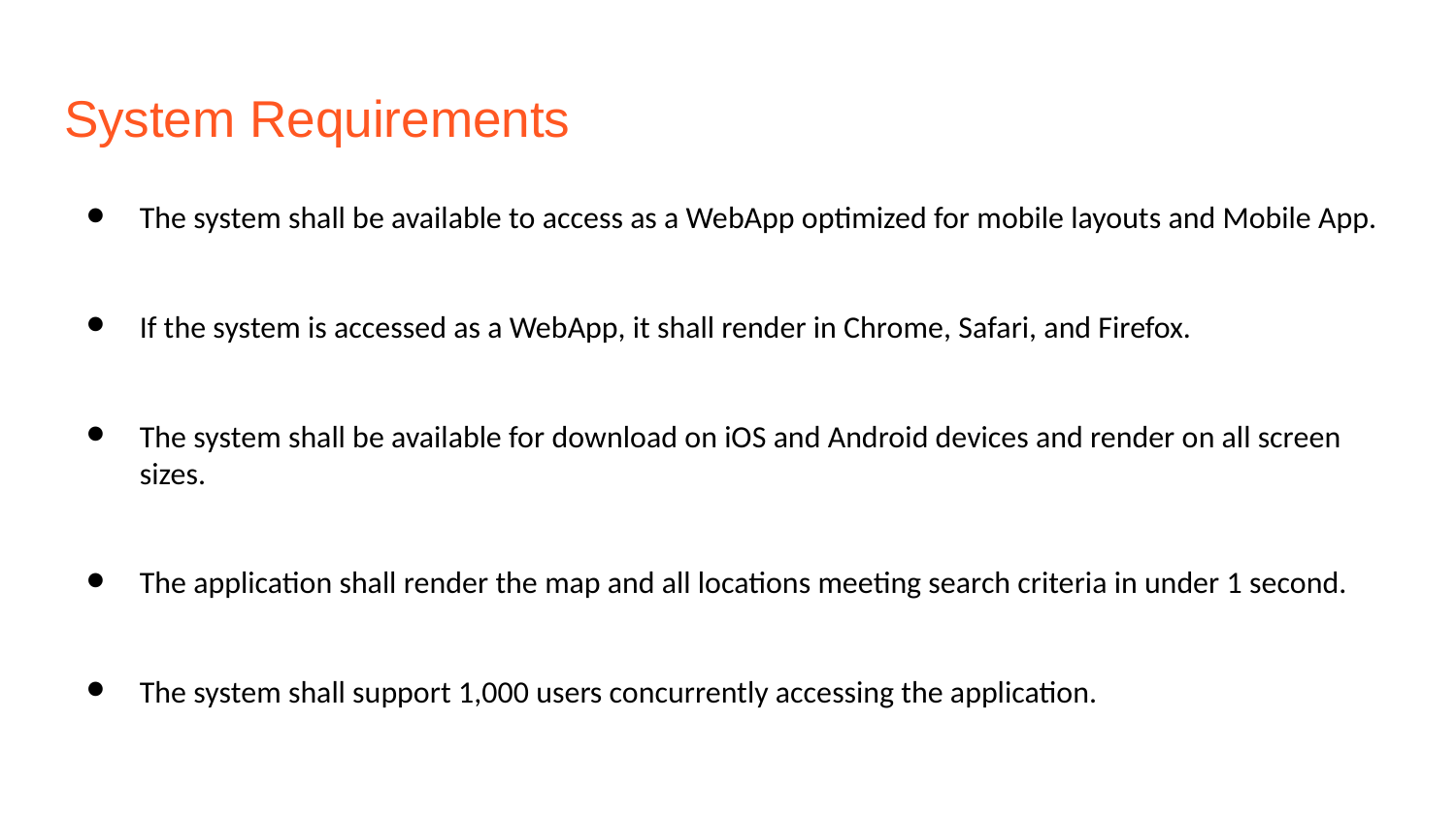

# System Requirements
The system shall be available to access as a WebApp optimized for mobile layouts and Mobile App.

If the system is accessed as a WebApp, it shall render in Chrome, Safari, and Firefox.

The system shall be available for download on iOS and Android devices and render on all screen sizes.

The application shall render the map and all locations meeting search criteria in under 1 second.

The system shall support 1,000 users concurrently accessing the application.